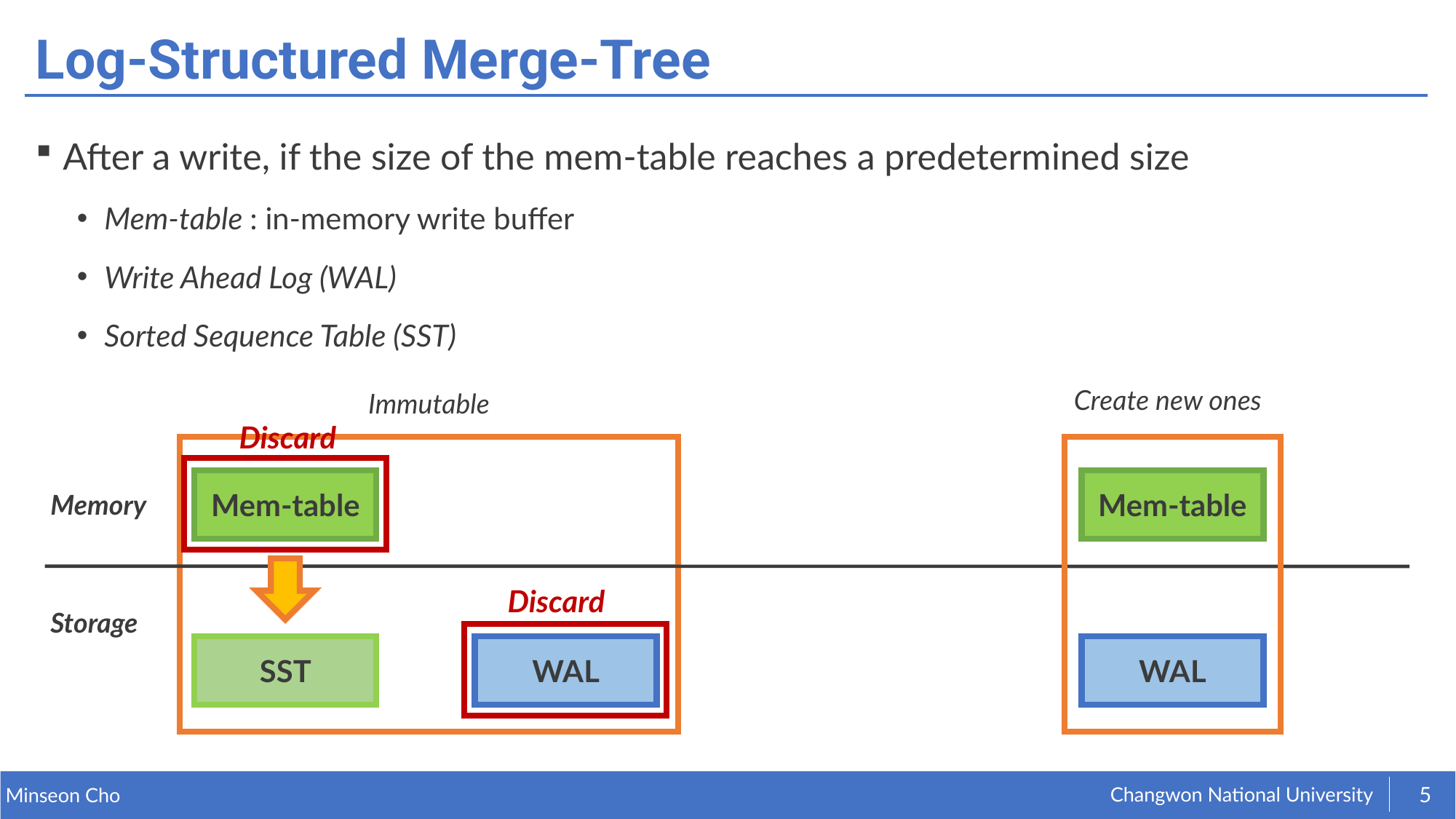

# Log-Structured Merge-Tree
After a write, if the size of the mem-table reaches a predetermined size
Mem-table : in-memory write buffer
Write Ahead Log (WAL)
Sorted Sequence Table (SST)

Create new ones
Immutable
Discard

Mem-table
Mem-table
Memory

Discard
Storage

SST
WAL
WAL
5